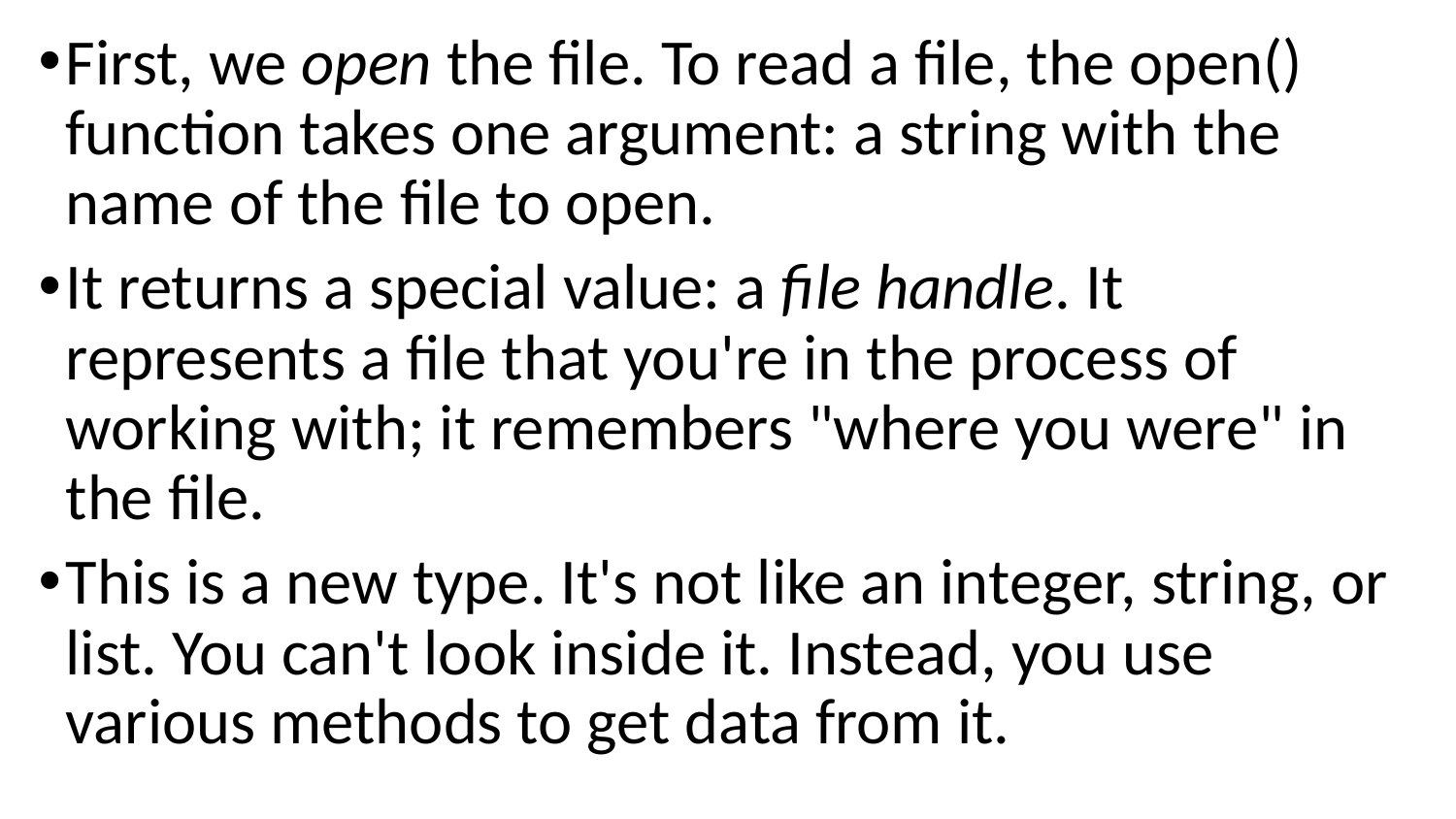

First, we open the file. To read a file, the open() function takes one argument: a string with the name of the file to open.
It returns a special value: a file handle. It represents a file that you're in the process of working with; it remembers "where you were" in the file.
This is a new type. It's not like an integer, string, or list. You can't look inside it. Instead, you use various methods to get data from it.